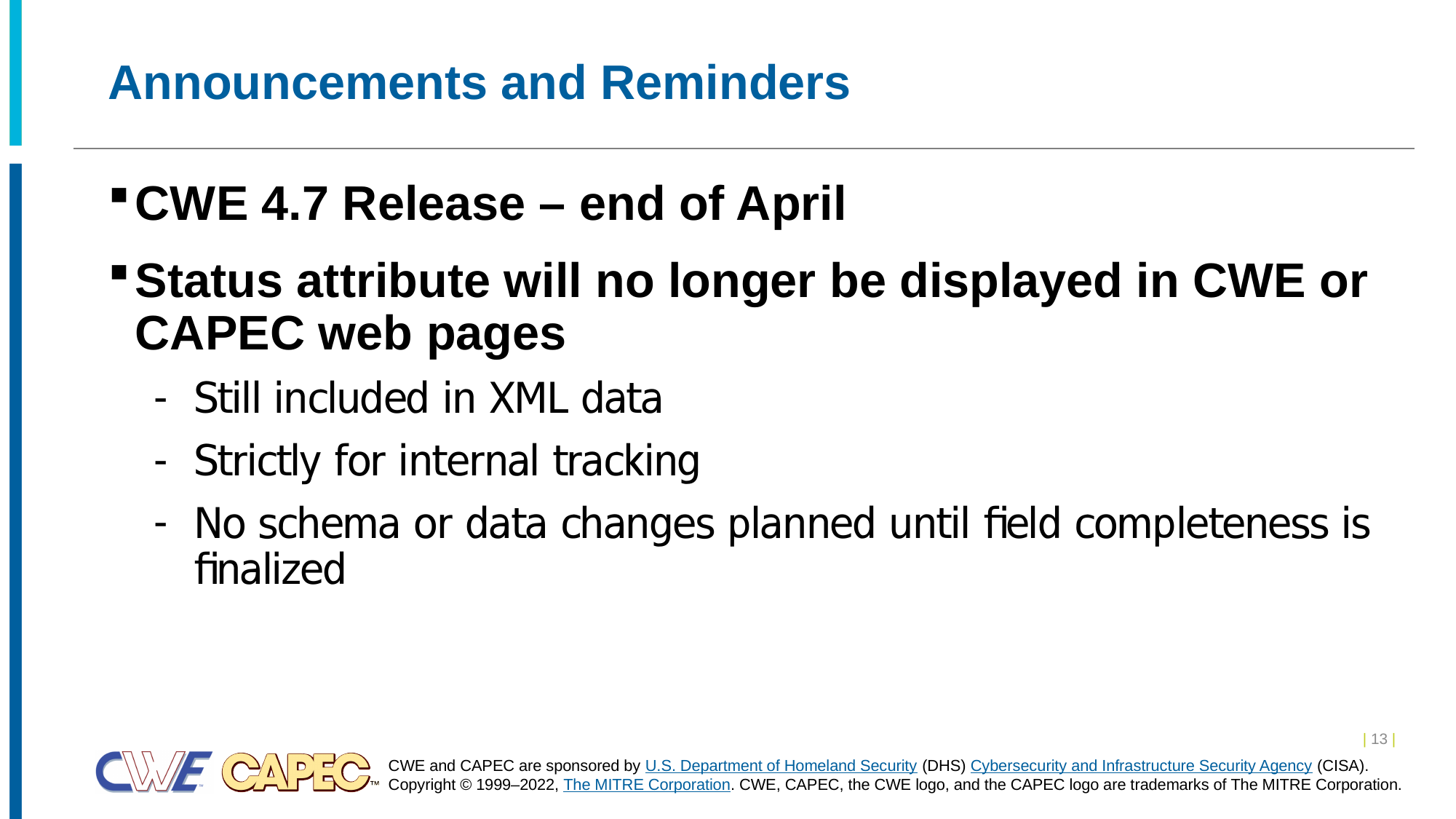

# Announcements and Reminders
CWE 4.7 Release – end of April
Status attribute will no longer be displayed in CWE or CAPEC web pages
Still included in XML data
Strictly for internal tracking
No schema or data changes planned until field completeness is finalized
| 13 |